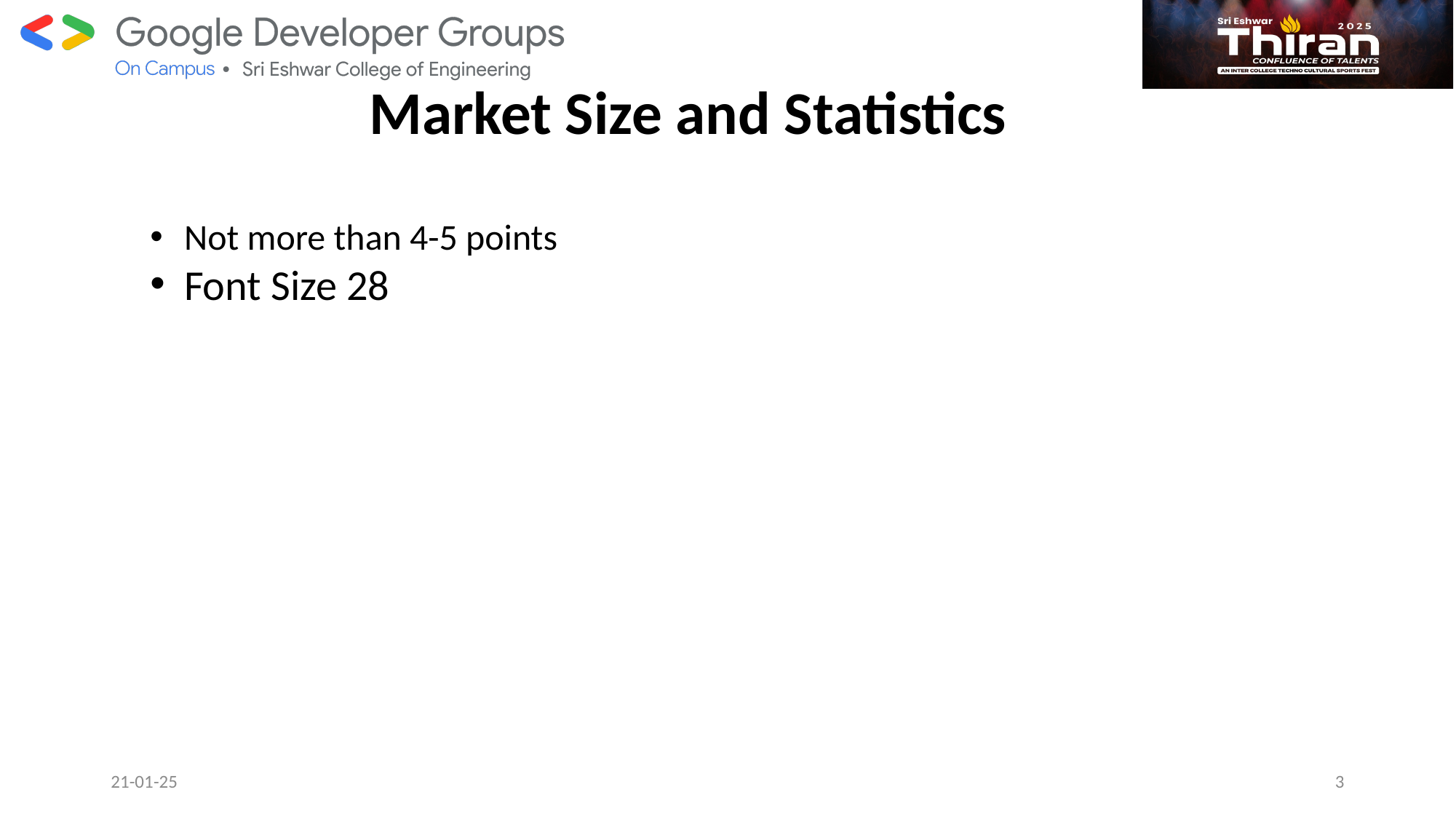

Market Size and Statistics
Not more than 4-5 points
Font Size 28
21-01-25
3